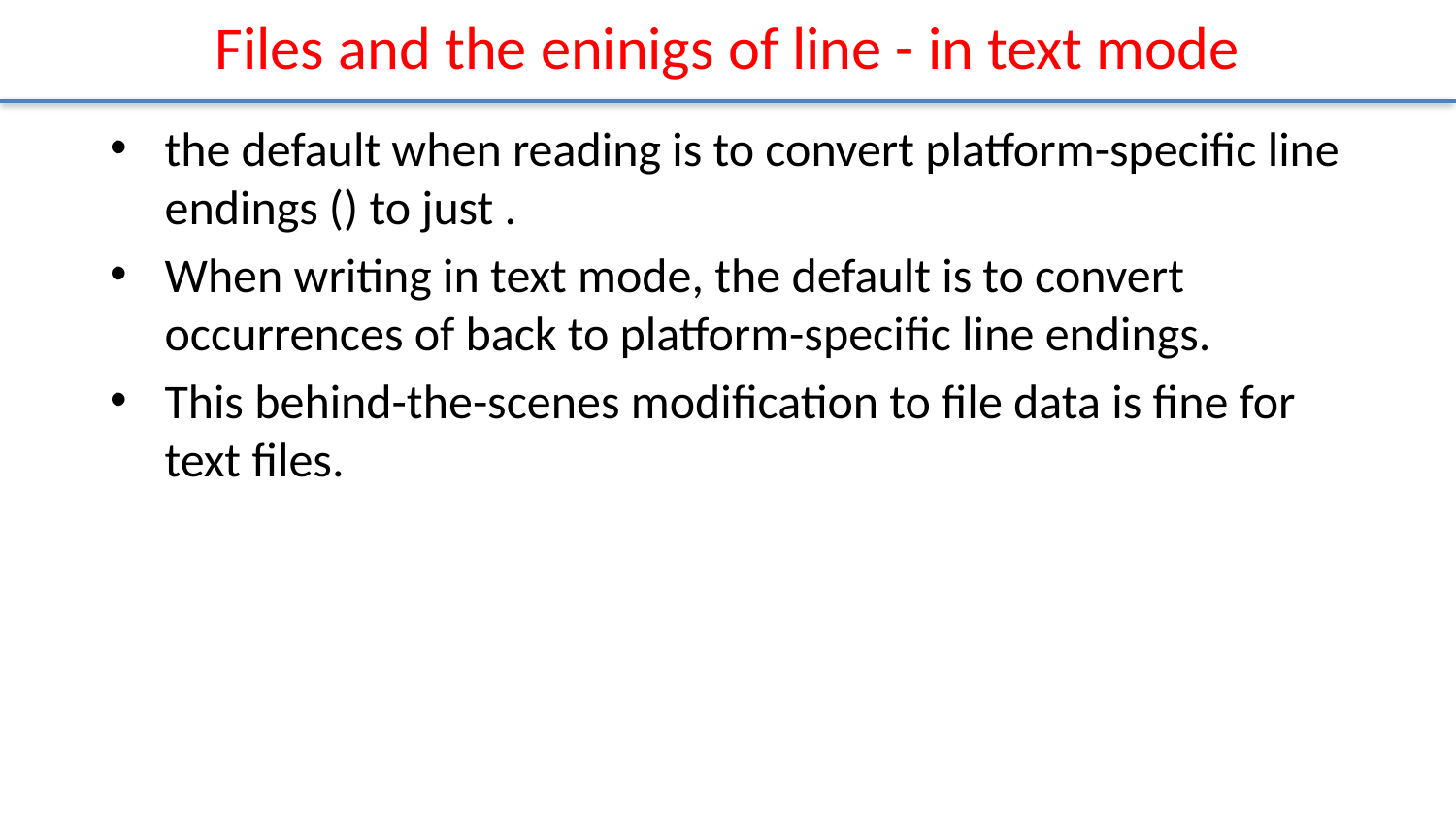

# Files and the eninigs of line - in text mode
the default when reading is to convert platform-specific line endings () to just .
When writing in text mode, the default is to convert occurrences of back to platform-specific line endings.
This behind-the-scenes modification to file data is fine for text files.